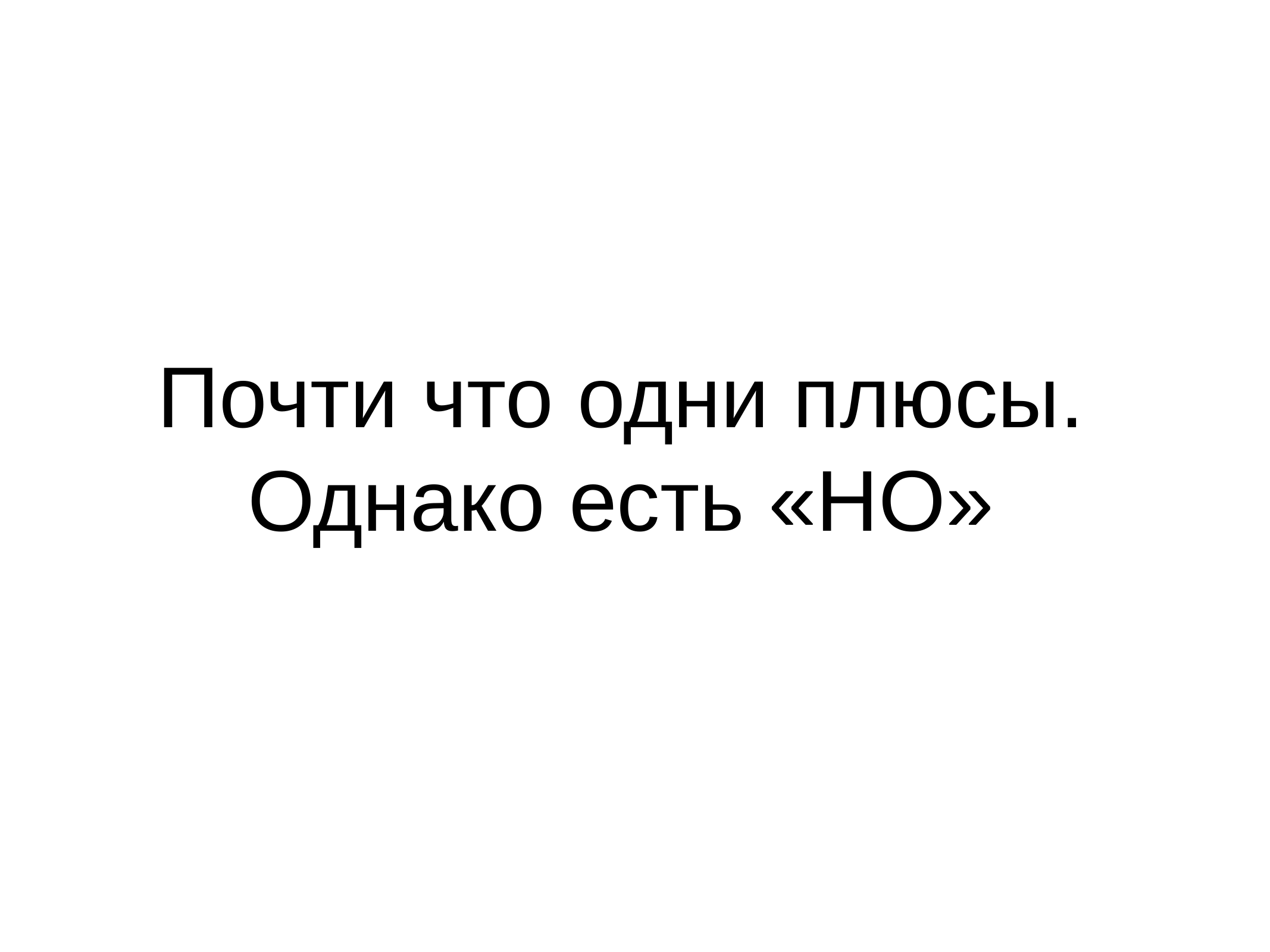

# Почти что одни плюсы. Однако есть «НО»